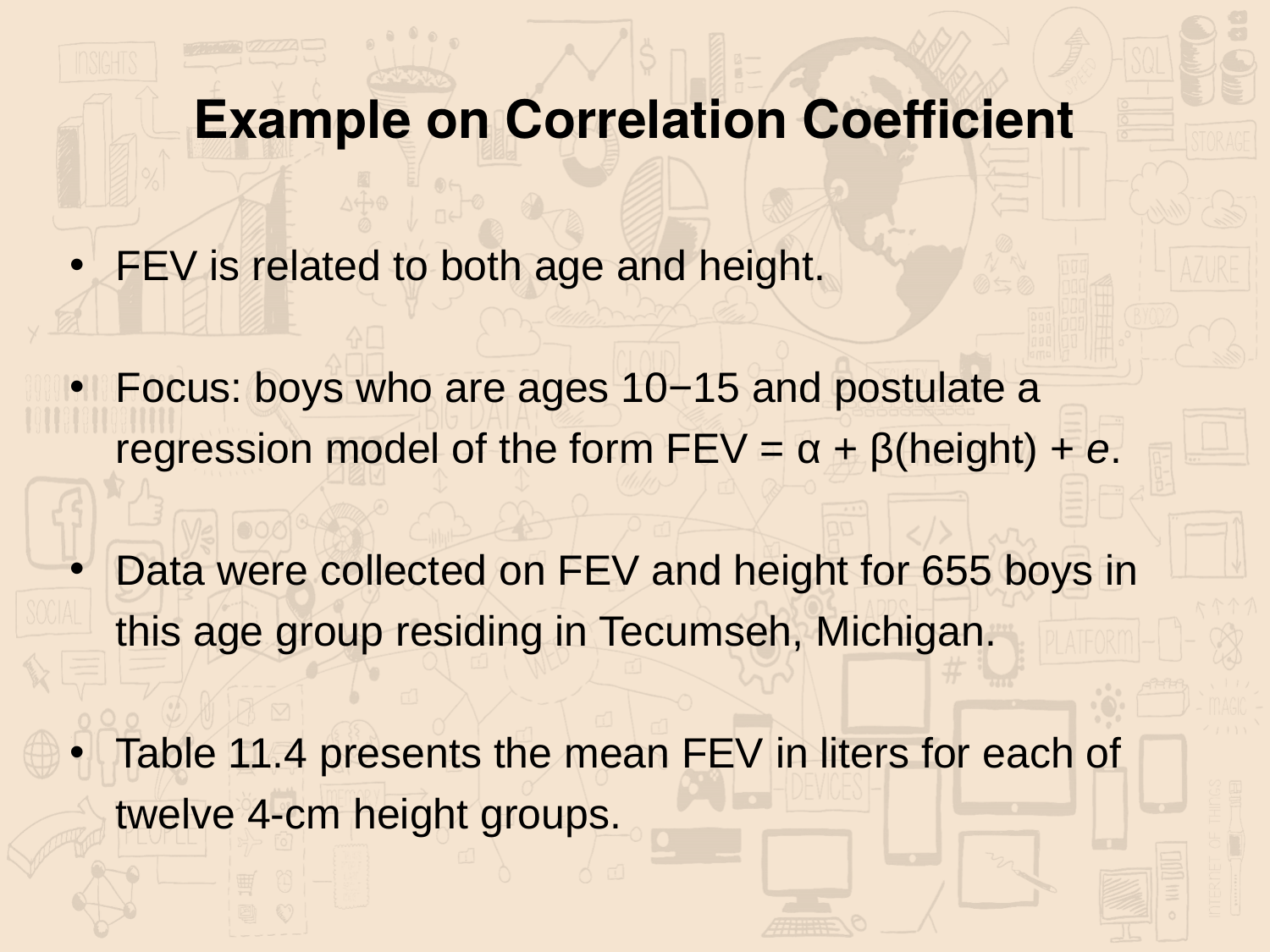

# Example on Correlation Coefficient
FEV is related to both age and height.

Focus: boys who are ages 10−15 and postulate a regression model of the form FEV = α + β(height) + e.

Data were collected on FEV and height for 655 boys in this age group residing in Tecumseh, Michigan.

Table 11.4 presents the mean FEV in liters for each of twelve 4-cm height groups.